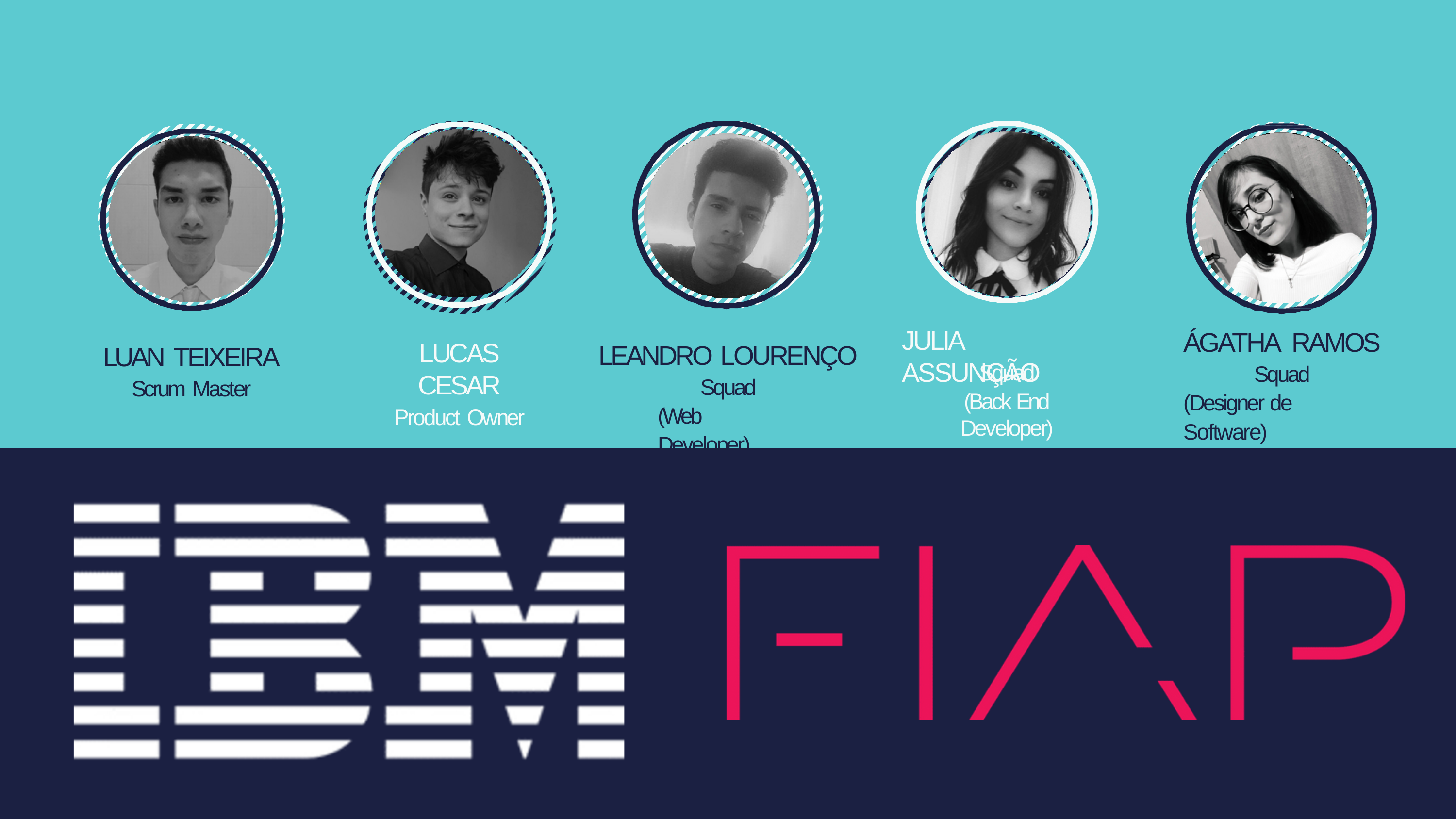

ÁGATHA RAMOS
Squad  (Designer de Software)
# JULIA ASSUNÇÃO
LUCAS CESAR
Product Owner
LEANDRO LOURENÇO
Squad  (Web Developer)
LUAN TEIXEIRA
Scrum Master
Squad
(Back End Developer)